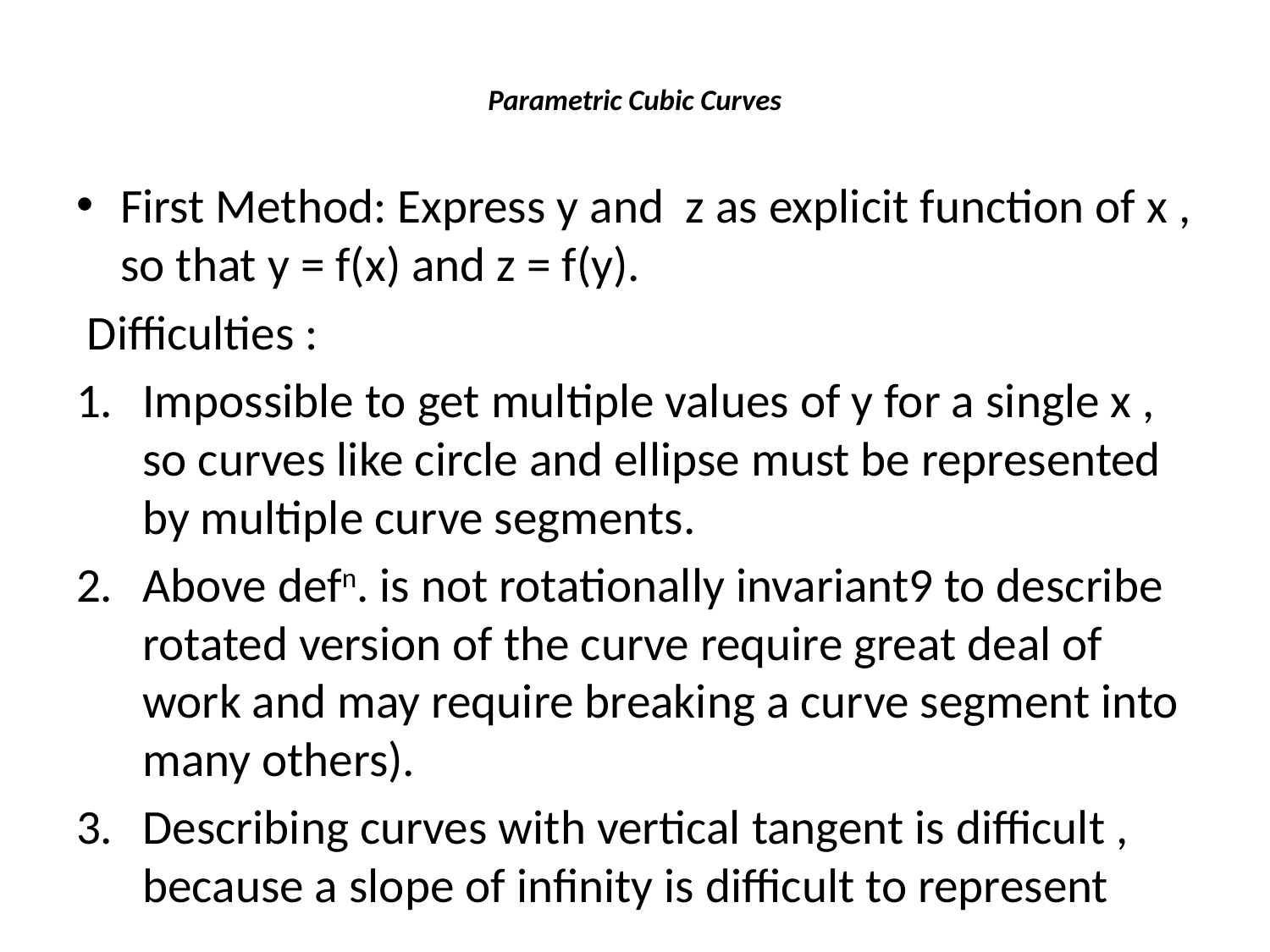

# Parametric Cubic Curves
First Method: Express y and  z as explicit function of x , so that y = f(x) and z = f(y).
 Difficulties :
Impossible to get multiple values of y for a single x , so curves like circle and ellipse must be represented by multiple curve segments.
Above defn. is not rotationally invariant9 to describe rotated version of the curve require great deal of work and may require breaking a curve segment into many others).
Describing curves with vertical tangent is difficult , because a slope of infinity is difficult to represent